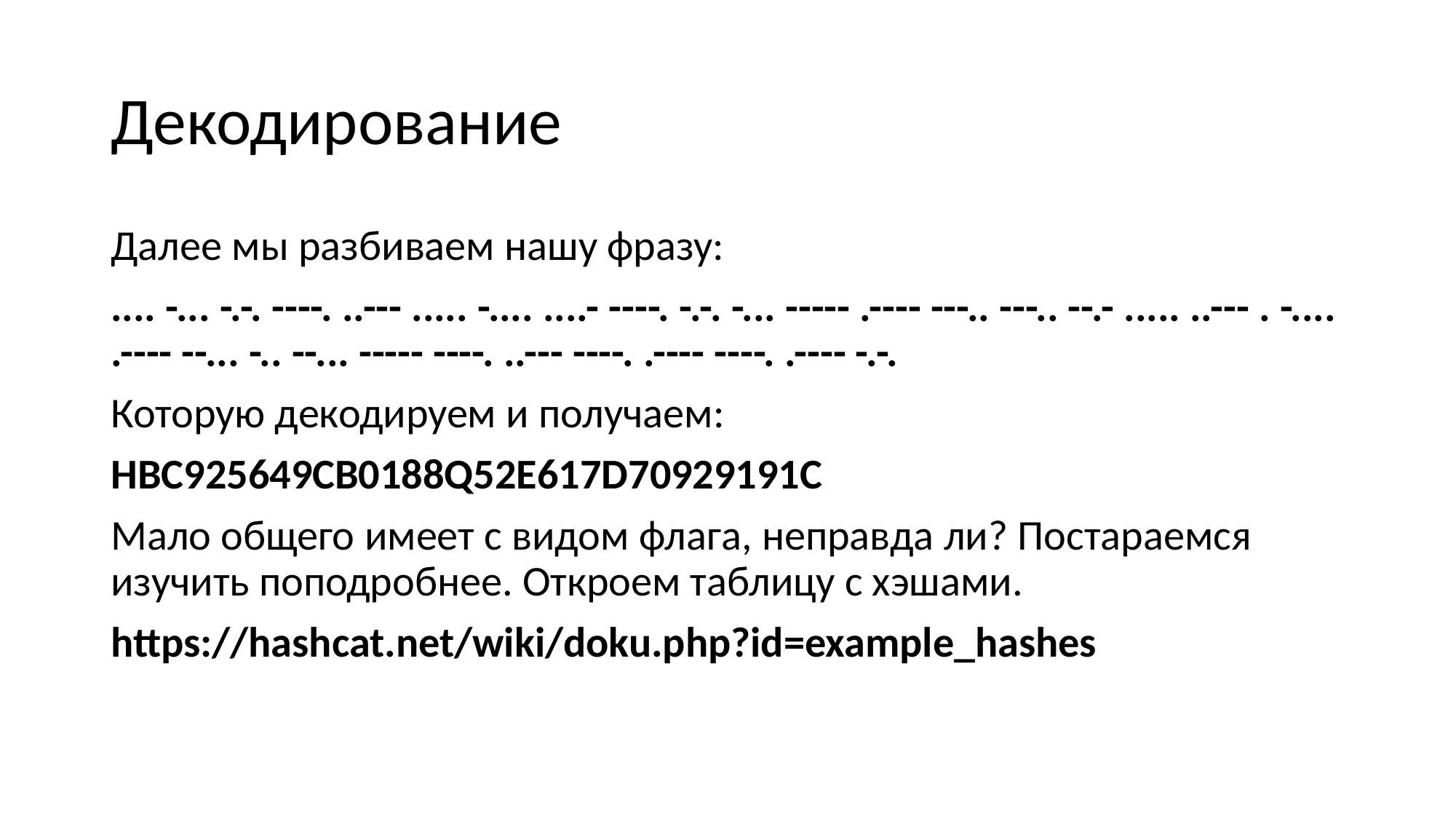

# Декодирование
Далее мы разбиваем нашу фразу:
.... -... -.-. ----. ..--- ..... -.... ....- ----. -.-. -... ----- .---- ---.. ---.. --.- ..... ..--- . -.... .---- --... -.. --... ----- ----. ..--- ----. .---- ----. .---- -.-.
Которую декодируем и получаем:
HBC925649CB0188Q52E617D70929191C
Мало общего имеет с видом флага, неправда ли? Постараемся изучить поподробнее. Откроем таблицу с хэшами.
https://hashcat.net/wiki/doku.php?id=example_hashes